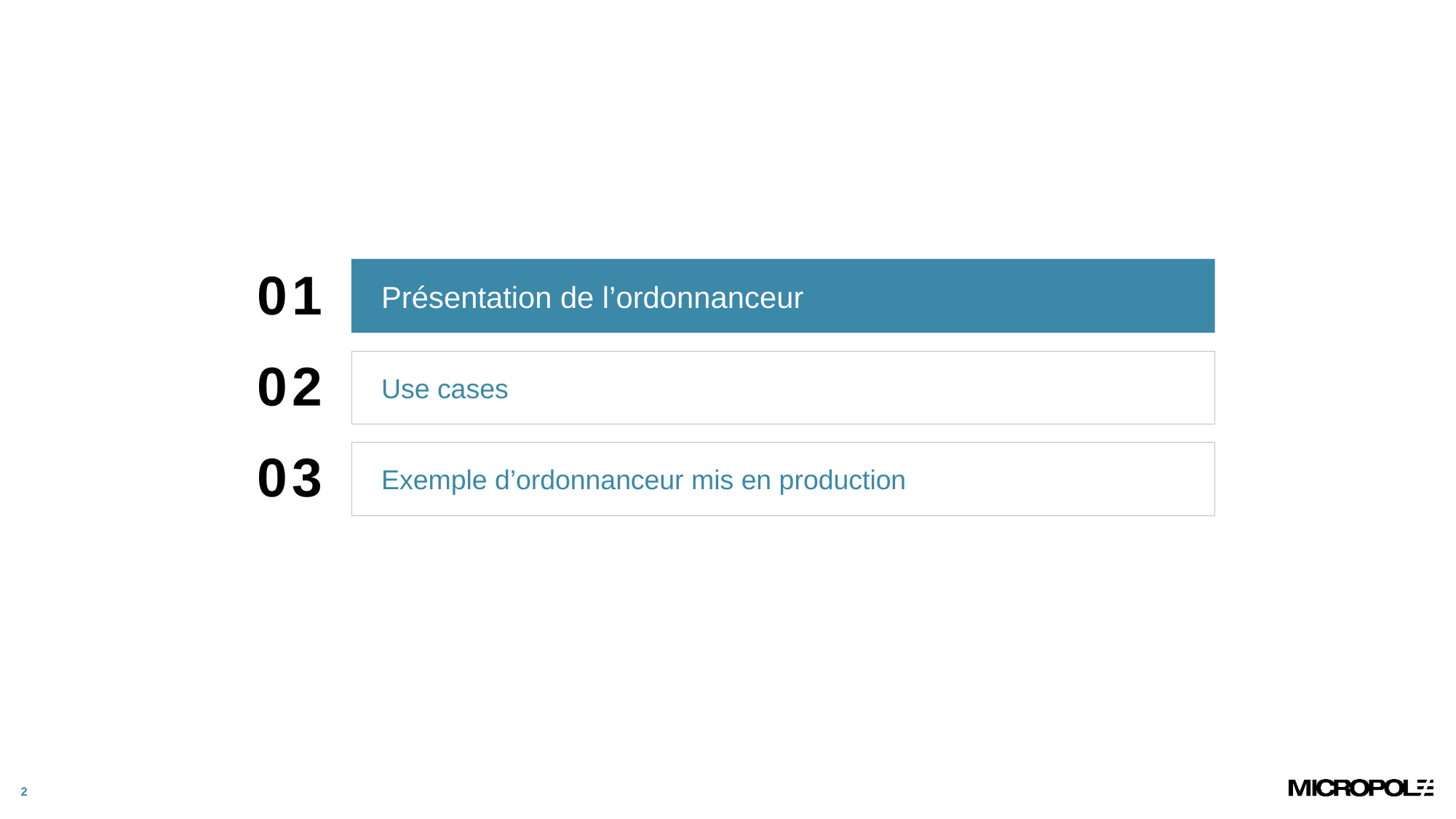

01
Présentation de l’ordonnanceur
02
Use cases
03
Exemple d’ordonnanceur mis en production
2